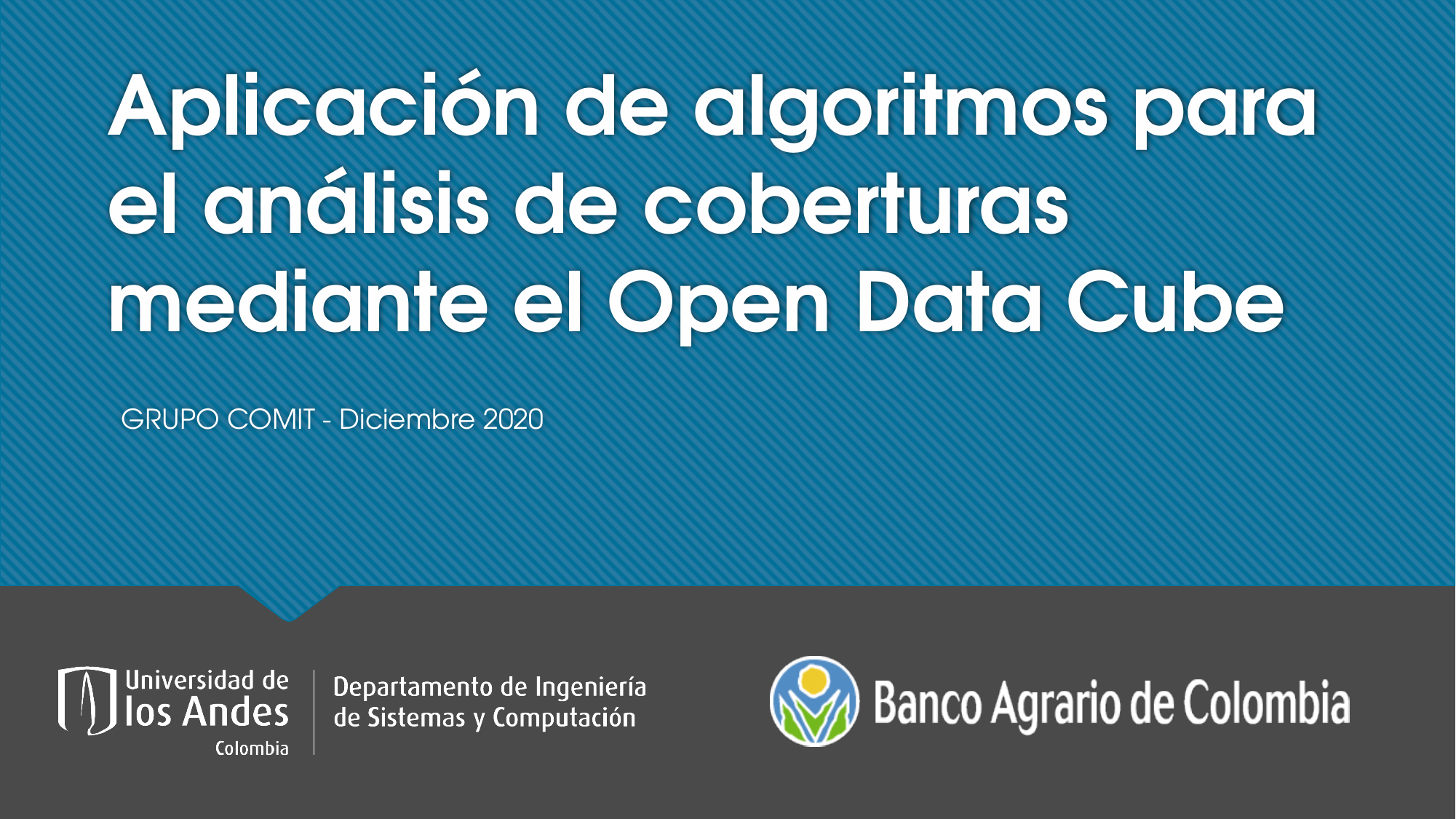

# Aplicación de algoritmos para  el análisis de coberturas mediante el Open Data Cube
GRUPO COMIT - Diciembre 2020